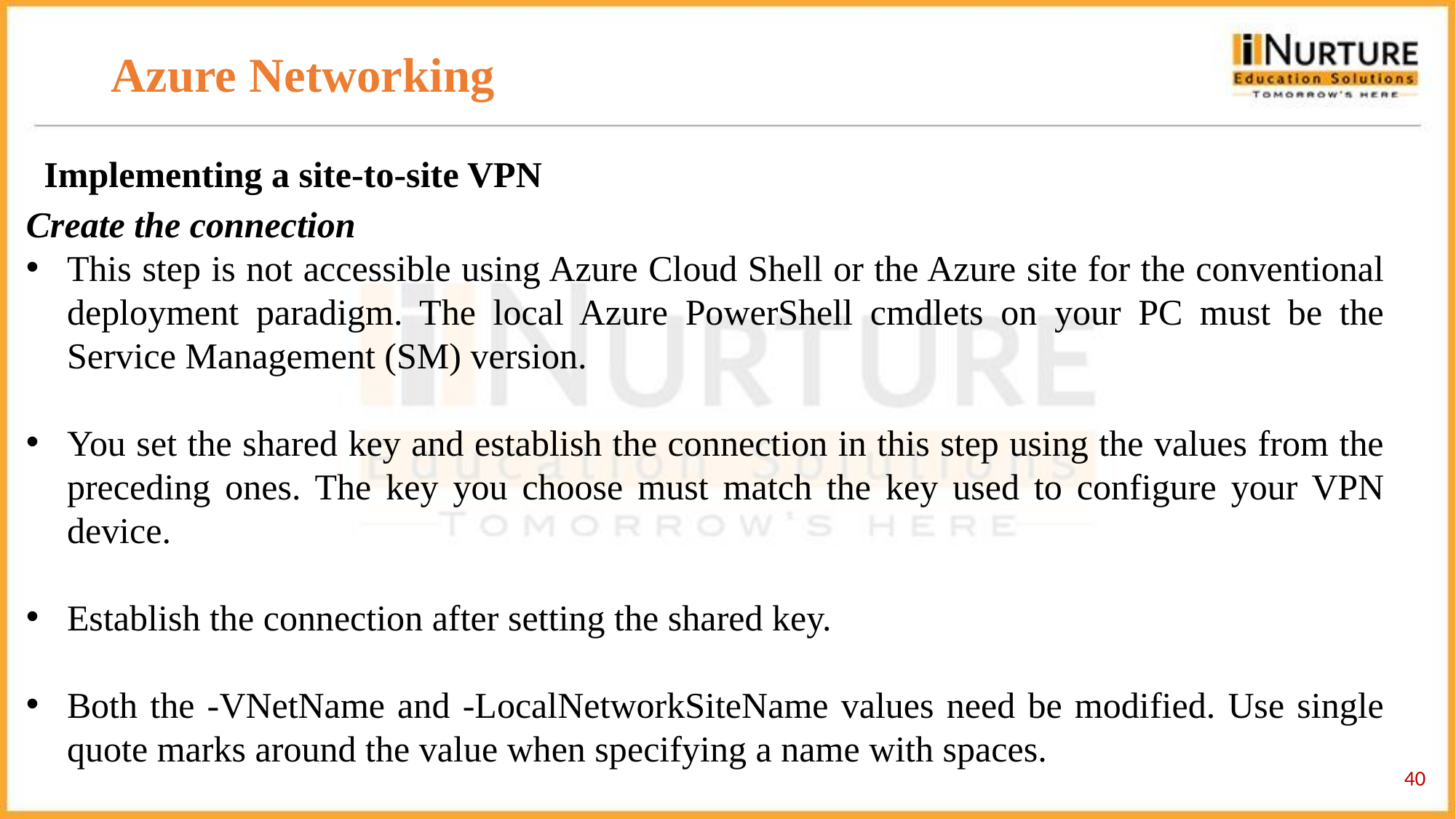

# Azure Networking
Implementing a site-to-site VPN

Create the connection
This step is not accessible using Azure Cloud Shell or the Azure site for the conventional deployment paradigm. The local Azure PowerShell cmdlets on your PC must be the Service Management (SM) version.

You set the shared key and establish the connection in this step using the values from the preceding ones. The key you choose must match the key used to configure your VPN device.

Establish the connection after setting the shared key.

Both the -VNetName and -LocalNetworkSiteName values need be modified. Use single quote marks around the value when specifying a name with spaces.
40